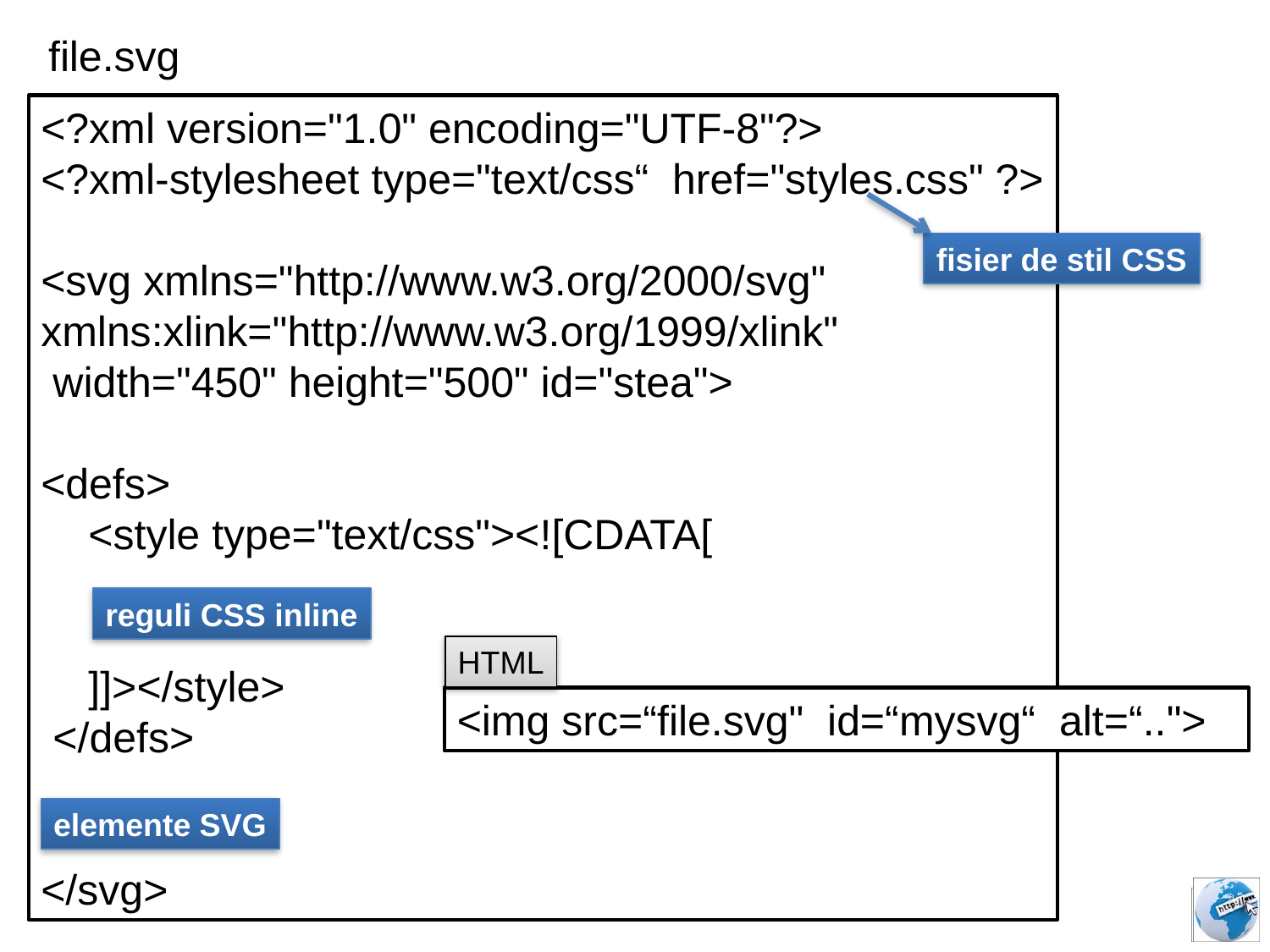

file.svg

<?xml version="1.0" encoding="UTF-8"?>
<?xml-stylesheet type="text/css“  href="styles.css" ?>

<svg xmlns="http://www.w3.org/2000/svg"
xmlns:xlink="http://www.w3.org/1999/xlink"
 width="450" height="500" id="stea">

<defs>
    <style type="text/css"><![CDATA[

    ]]></style>
 </defs>

</svg>
fisier de stil CSS
reguli CSS inline
HTML

<img src=“file.svg"  id=“mysvg“  alt=“..">
elemente SVG